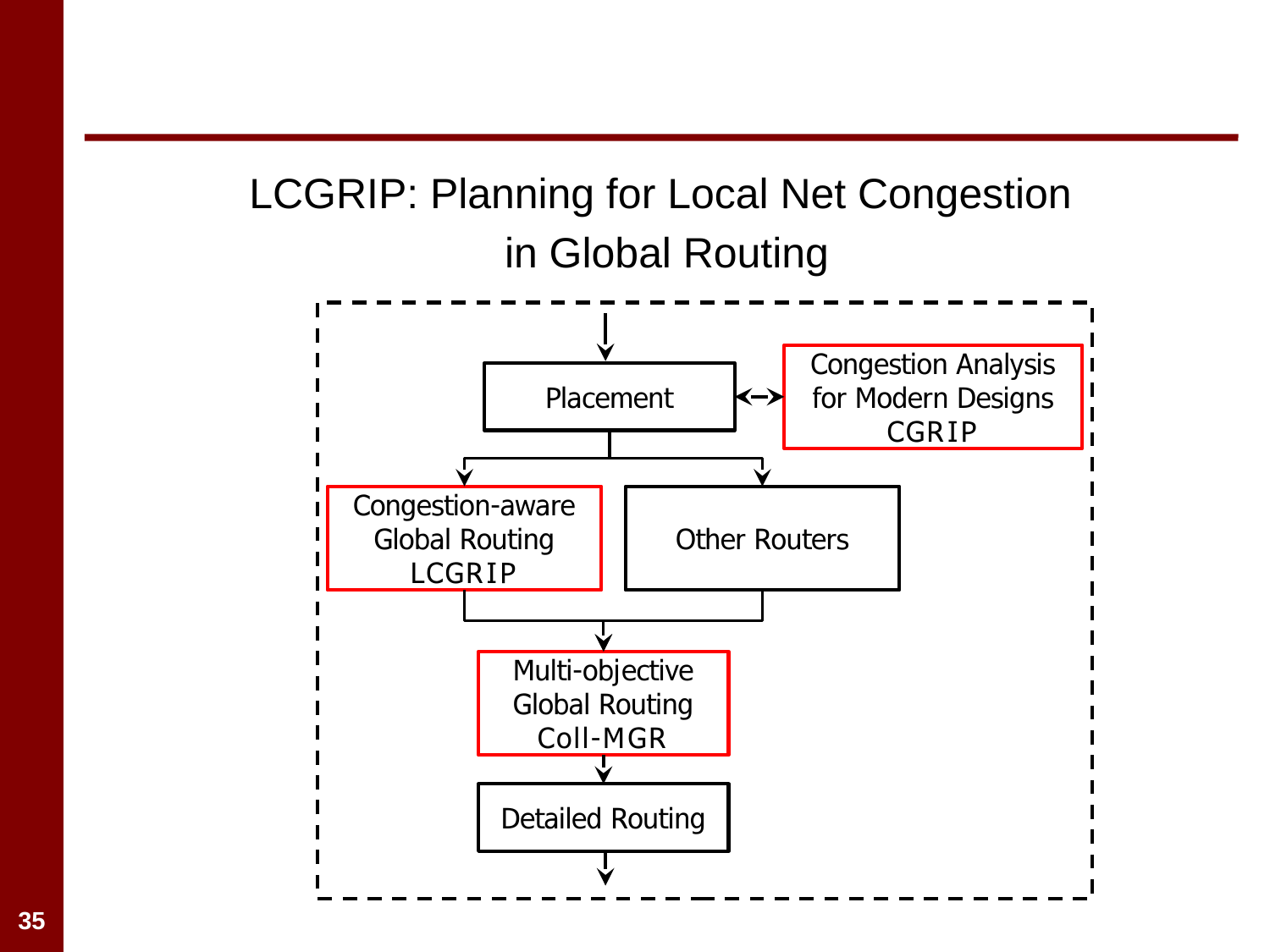

LCGRIP: Planning for Local Net Congestion
in Global Routing

Congestion Analysis for Modern Designs
CGRIP
Placement
Congestion-aware
Global Routing
LCGRIP
Other Routers
Multi-objective
Global Routing
Coll-MGR
Detailed Routing